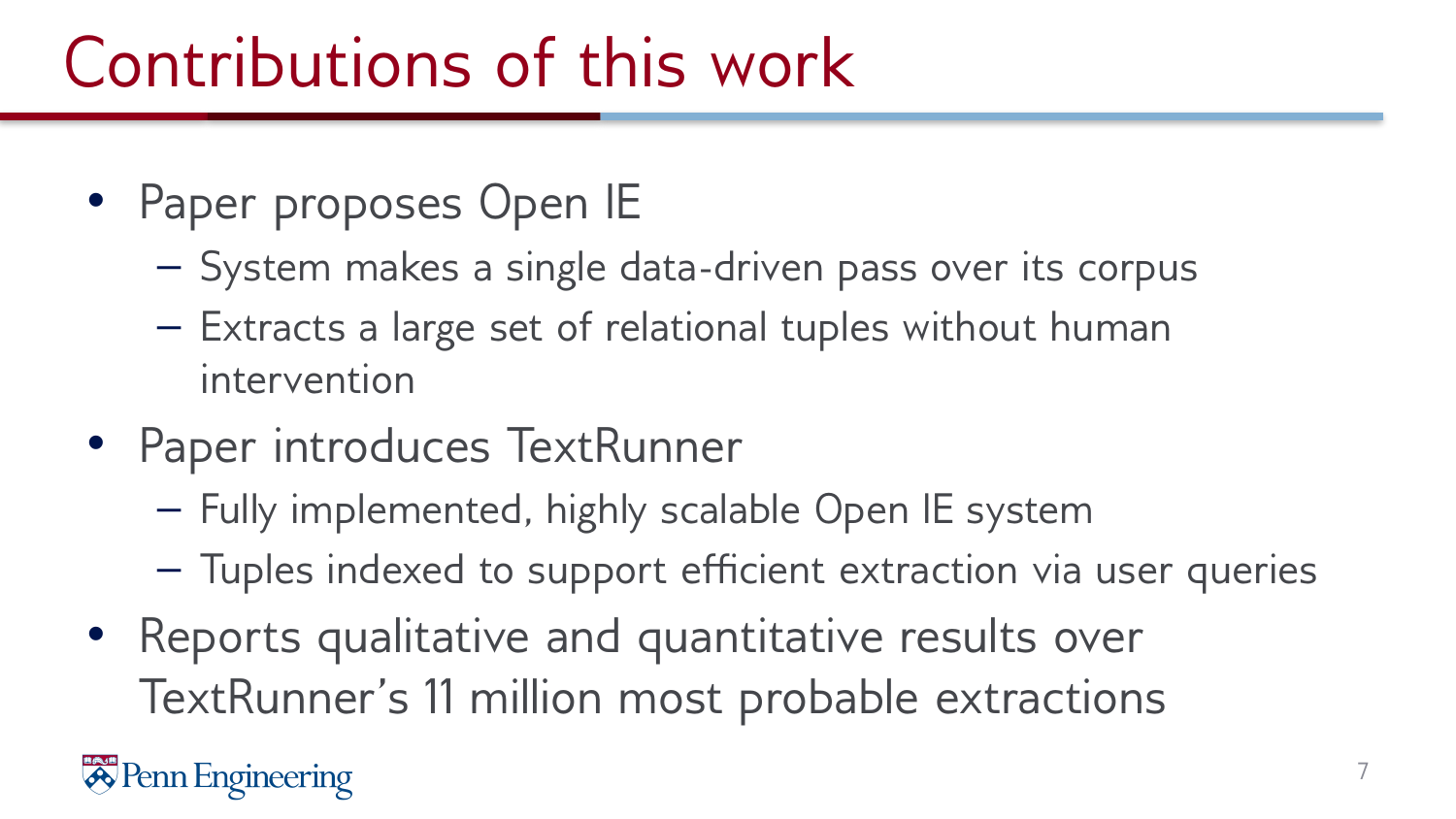

# Contributions of this work
Paper proposes Open IE
System makes a single data-driven pass over its corpus
Extracts a large set of relational tuples without human intervention
Paper introduces TextRunner
Fully implemented, highly scalable Open IE system
Tuples indexed to support efficient extraction via user queries
Reports qualitative and quantitative results over TextRunner’s 11 million most probable extractions
7